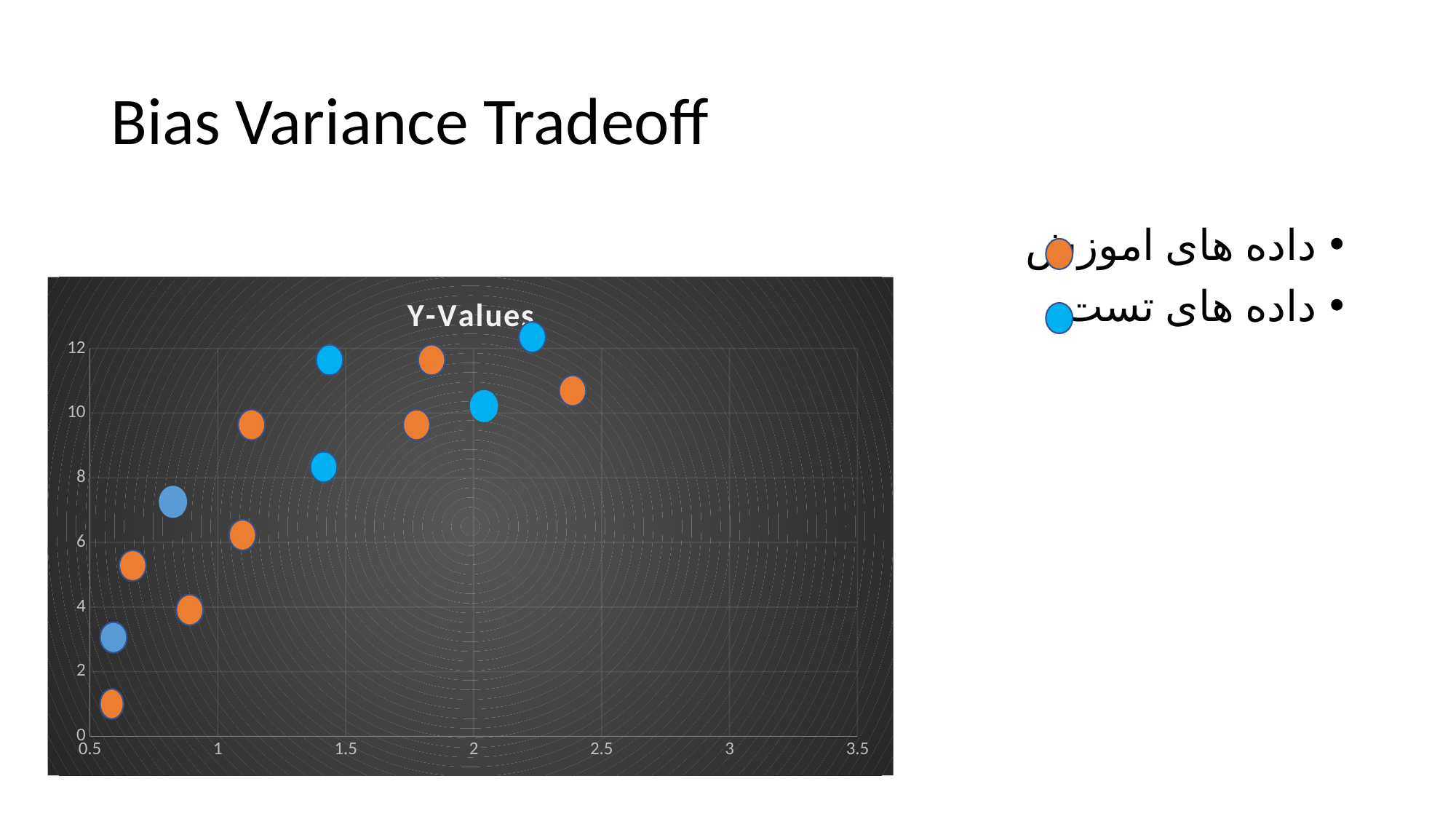

# Bias Variance Tradeoff
داده های اموزش
داده های تست

### Chart:

| Category | Y-Values |
|---|---|